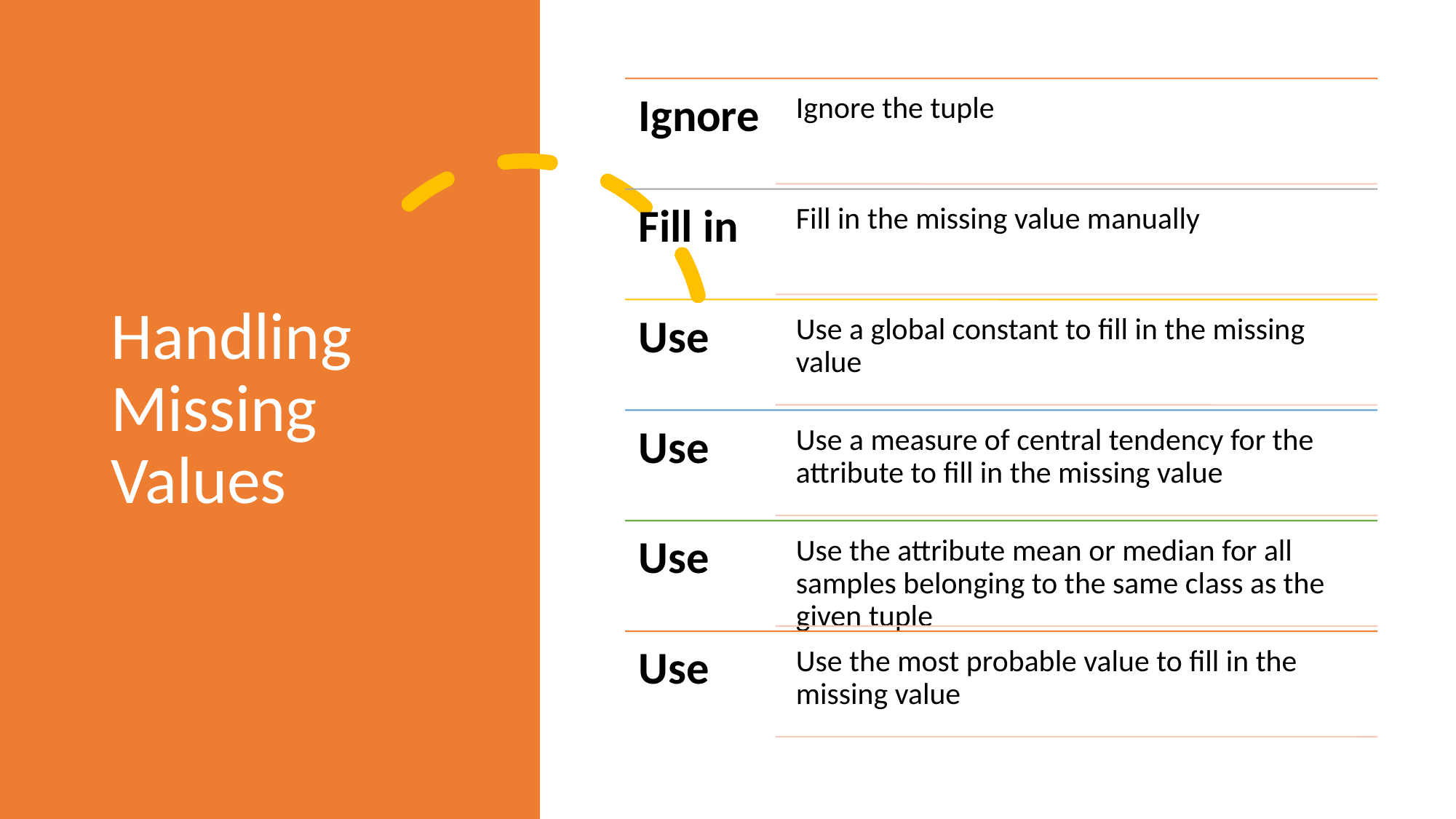

# Handling Missing Values
Ignore
Ignore the tuple
Fill in
Fill in the missing value manually
Use
Use a global constant to fill in the missing value
Use
Use a measure of central tendency for the attribute to fill in the missing value
Use
Use the attribute mean or median for all samples belonging to the same class as the given tuple
Use
Use the most probable value to fill in the missing value